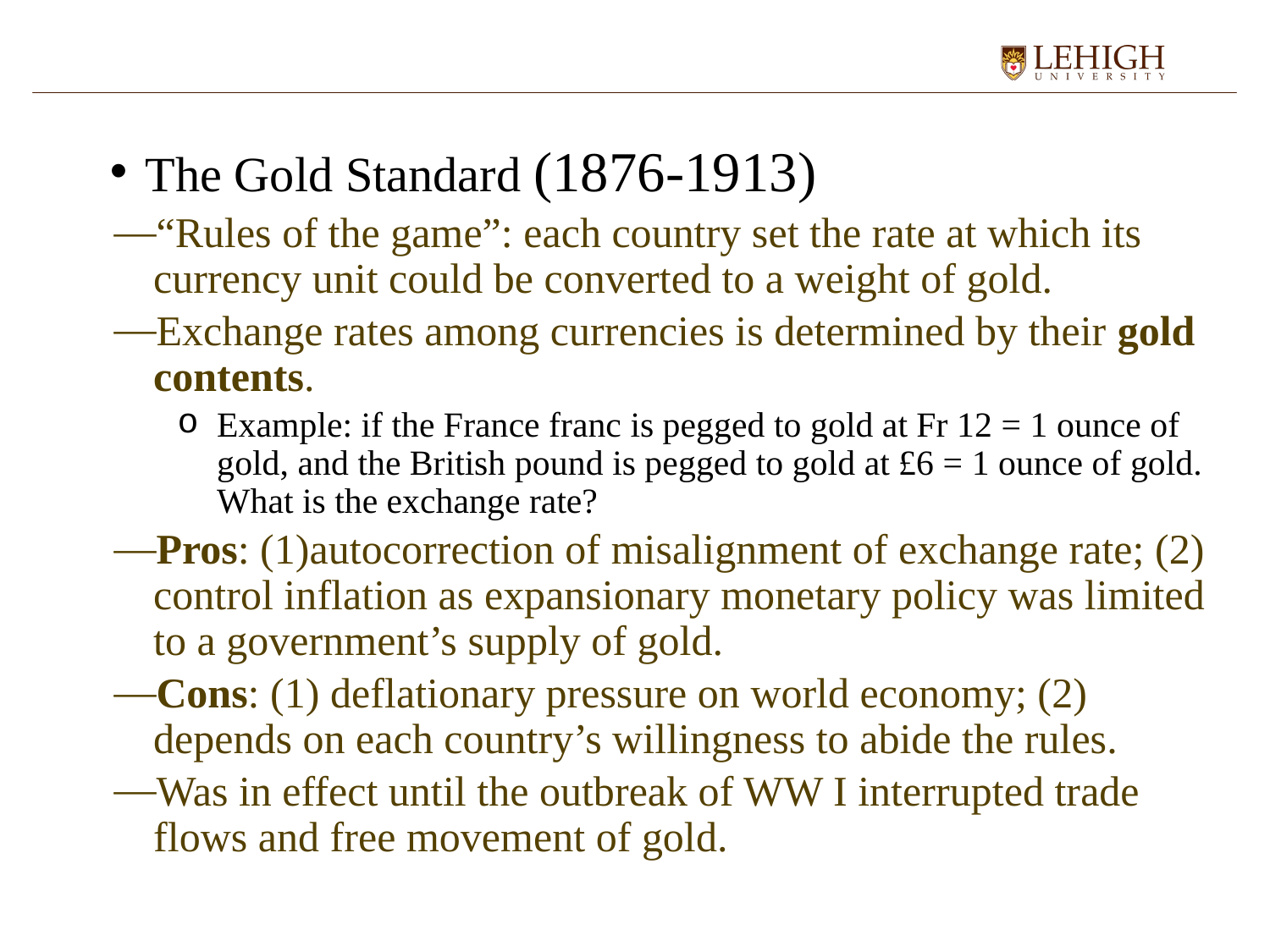

The Gold Standard (1876-1913)
“Rules of the game”: each country set the rate at which its currency unit could be converted to a weight of gold.
Exchange rates among currencies is determined by their gold contents.
Example: if the France franc is pegged to gold at Fr 12 = 1 ounce of gold, and the British pound is pegged to gold at £6 = 1 ounce of gold. What is the exchange rate?
Pros: (1)autocorrection of misalignment of exchange rate; (2) control inflation as expansionary monetary policy was limited to a government’s supply of gold.
Cons: (1) deflationary pressure on world economy; (2) depends on each country’s willingness to abide the rules.
Was in effect until the outbreak of WW I interrupted trade flows and free movement of gold.